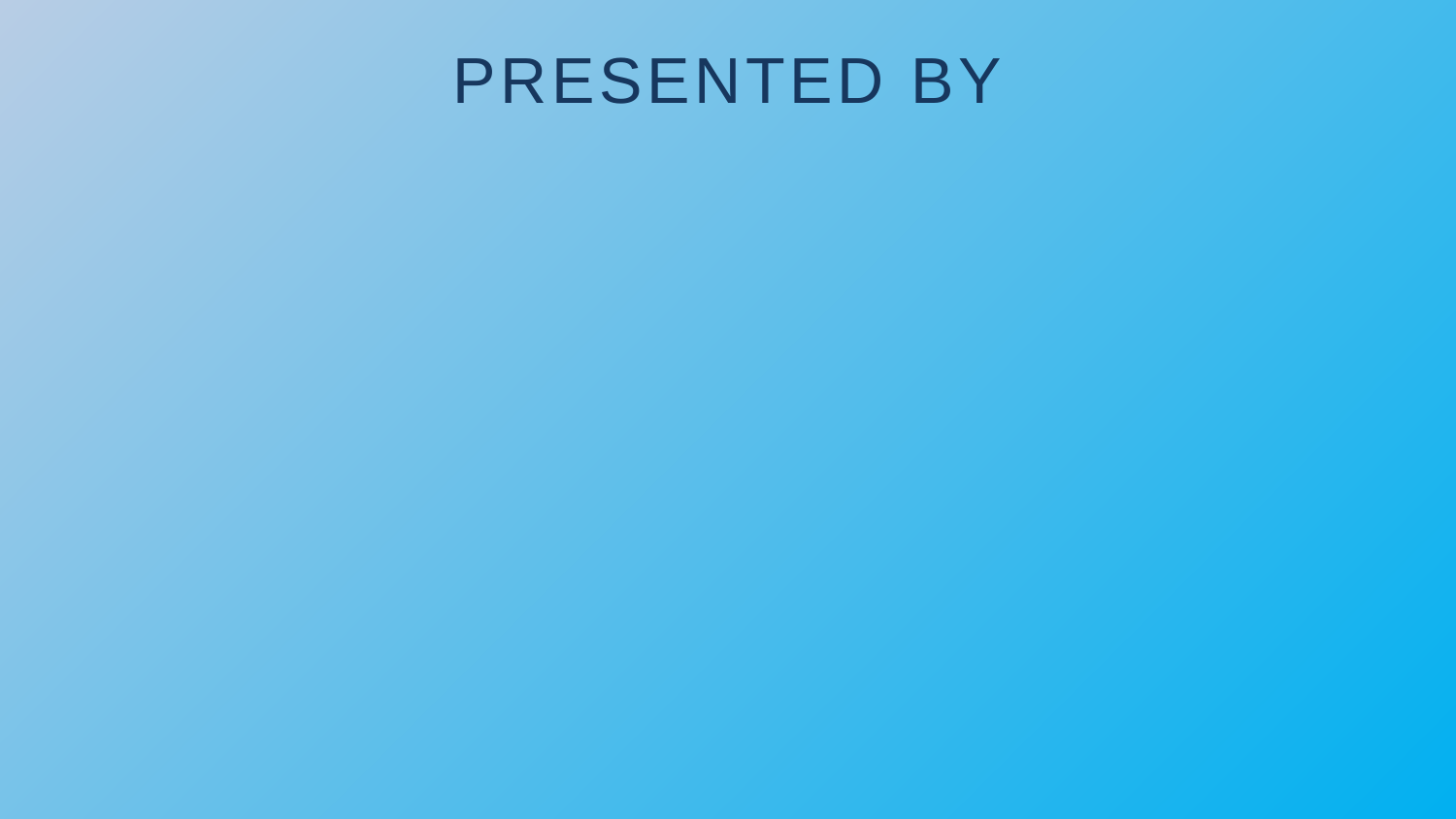

PRESENTED BY
AFSANA KABIR
ID:182002068
RAZIA SULTANA
ID:182002079
FAHIMA AKTAR
ID:182002097
SHAKIL ISLAM
ID:182002088
MEHEDI HASAN RAHAT
ID:182002056